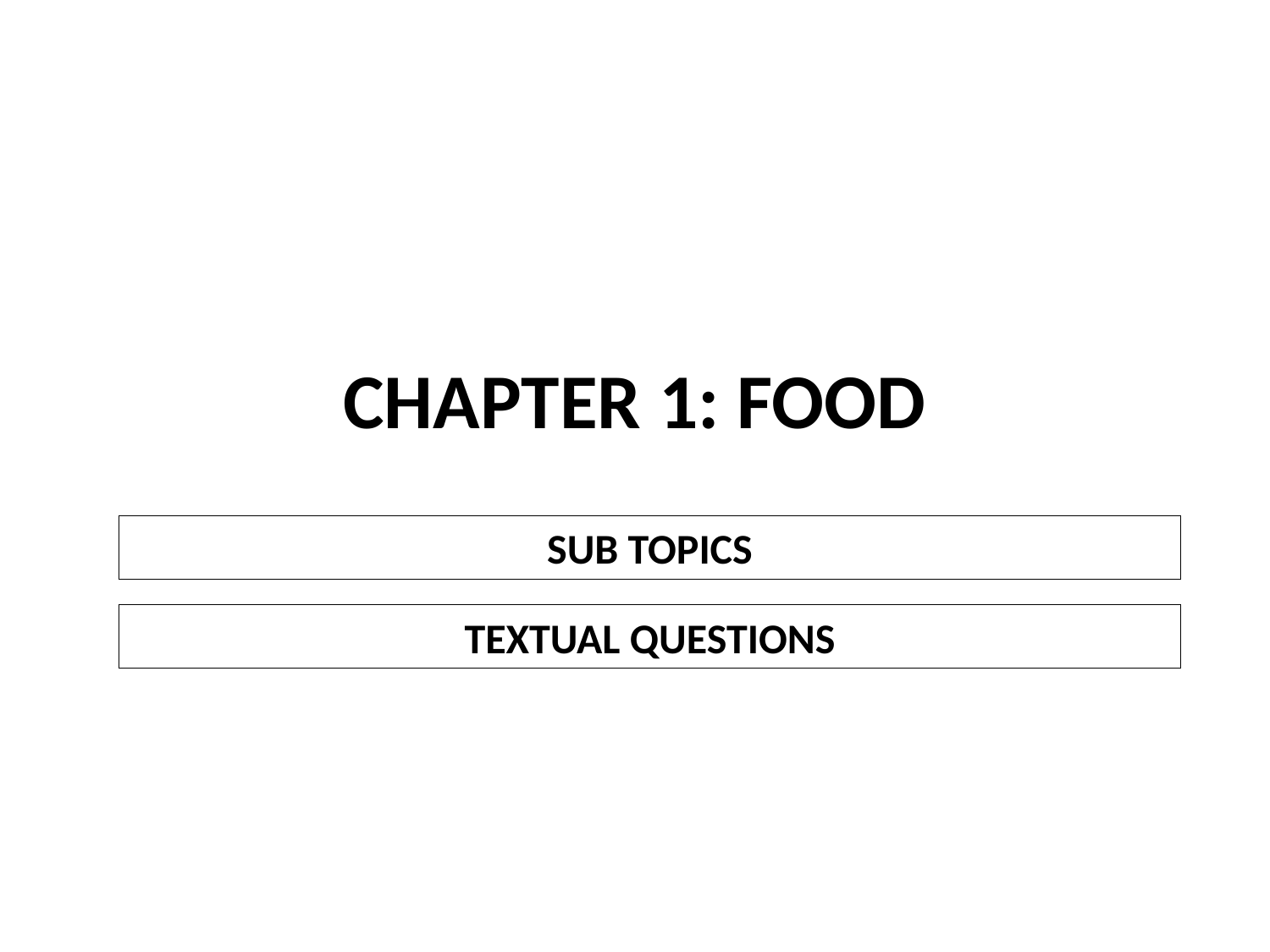

# CHAPTER 1: FOOD
SUB TOPICS
TEXTUAL QUESTIONS